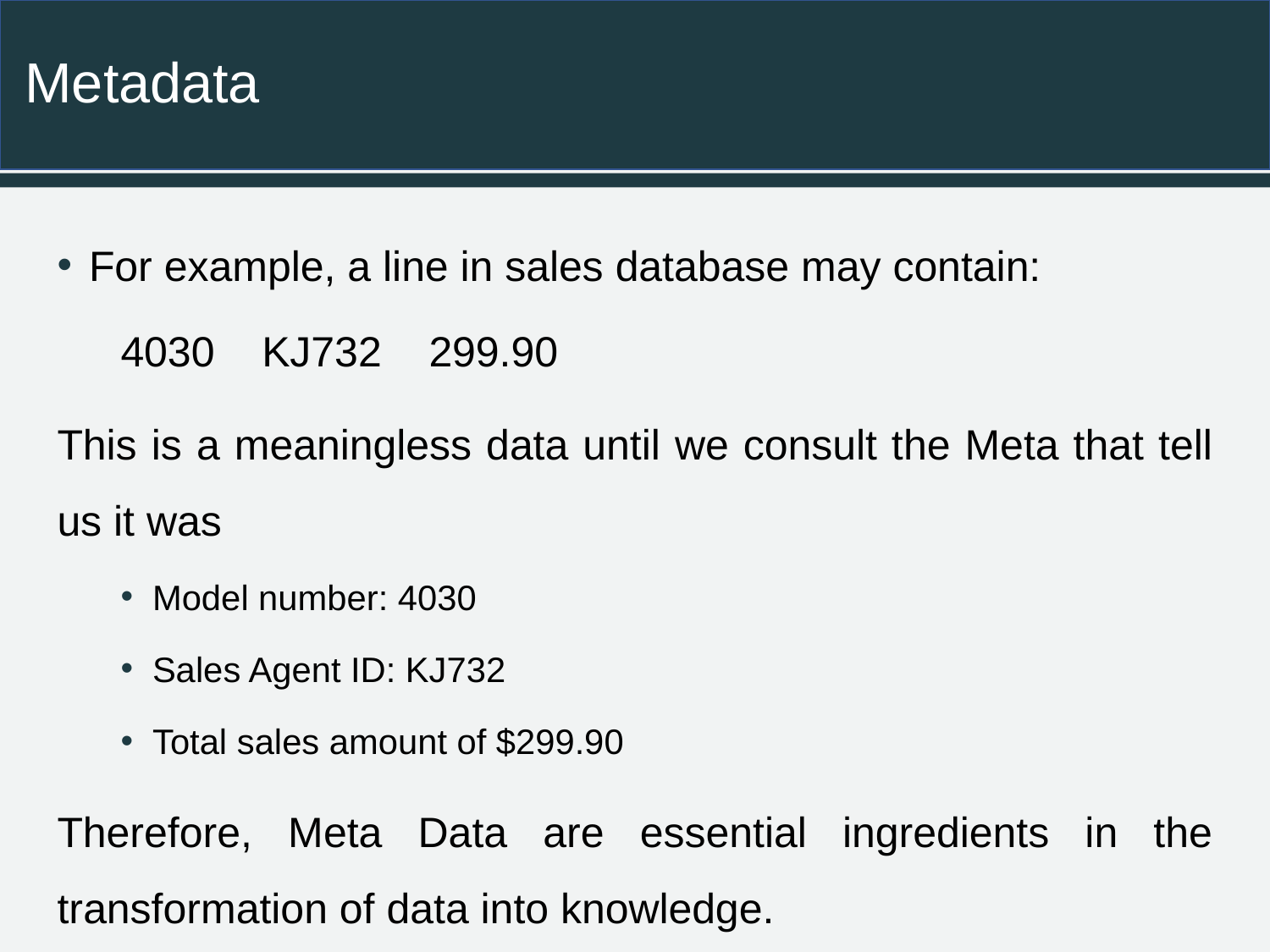

# Metadata
For example, a line in sales database may contain:
4030    KJ732    299.90
This is a meaningless data until we consult the Meta that tell us it was
Model number: 4030
Sales Agent ID: KJ732
Total sales amount of $299.90
Therefore, Meta Data are essential ingredients in the transformation of data into knowledge.